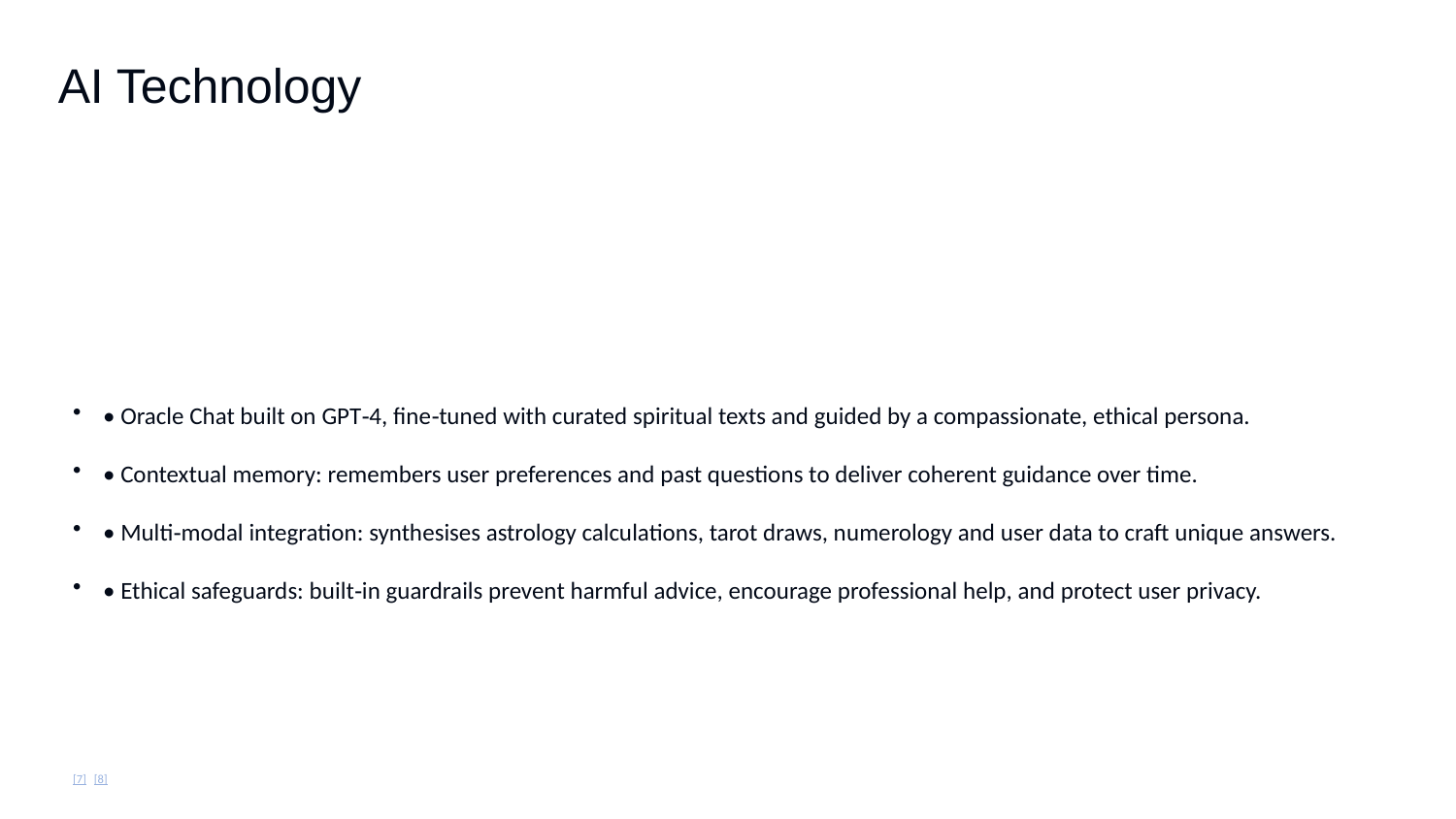

AI Technology
• Oracle Chat built on GPT‑4, fine‑tuned with curated spiritual texts and guided by a compassionate, ethical persona.

• Contextual memory: remembers user preferences and past questions to deliver coherent guidance over time.

• Multi‑modal integration: synthesises astrology calculations, tarot draws, numerology and user data to craft unique answers.

• Ethical safeguards: built‑in guardrails prevent harmful advice, encourage professional help, and protect user privacy.
[7]   [8]